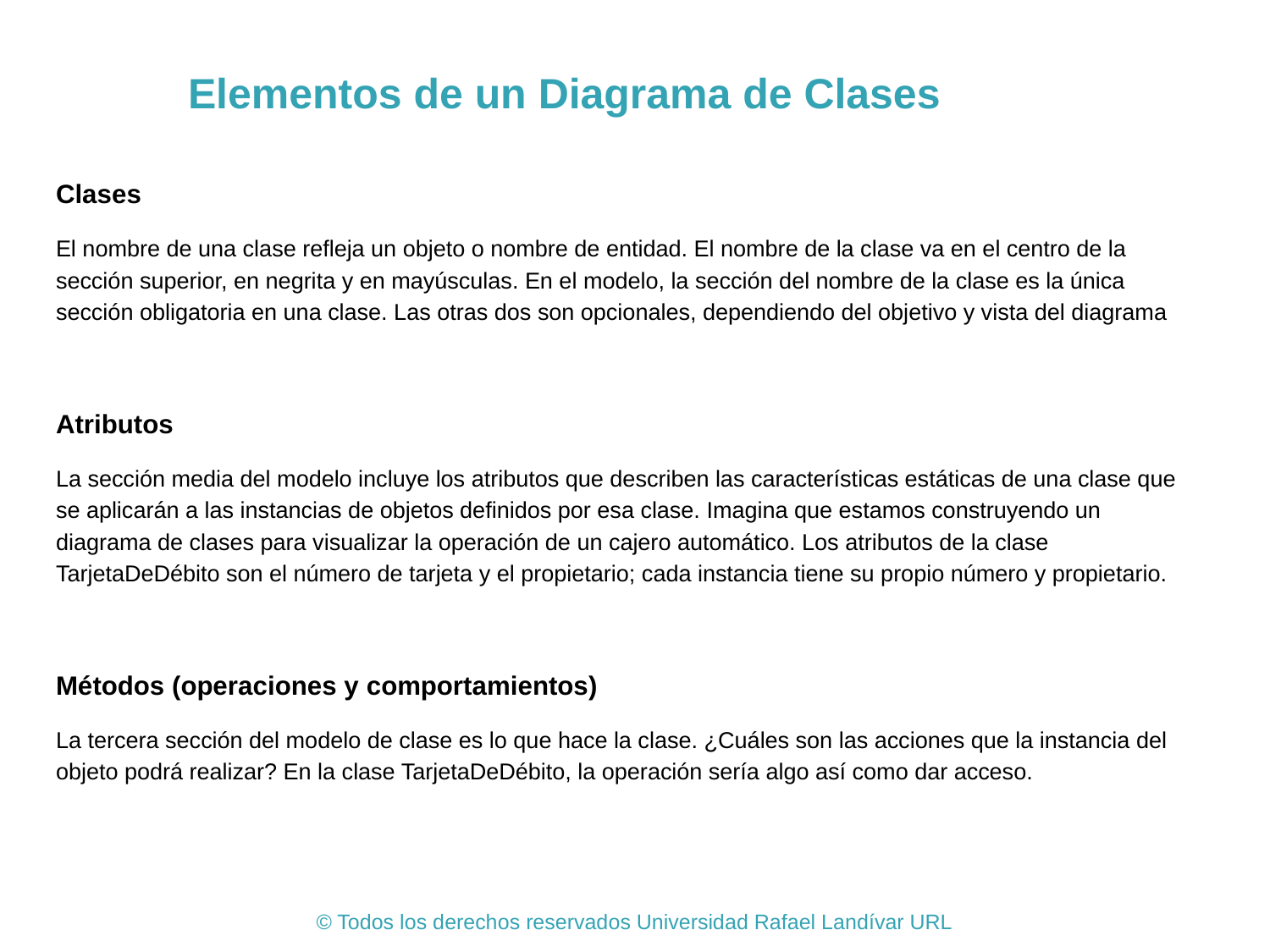

Elementos de un Diagrama de Clases
Clases
El nombre de una clase refleja un objeto o nombre de entidad. El nombre de la clase va en el centro de la sección superior, en negrita y en mayúsculas. En el modelo, la sección del nombre de la clase es la única sección obligatoria en una clase. Las otras dos son opcionales, dependiendo del objetivo y vista del diagrama

Atributos
La sección media del modelo incluye los atributos que describen las características estáticas de una clase que se aplicarán a las instancias de objetos definidos por esa clase. Imagina que estamos construyendo un diagrama de clases para visualizar la operación de un cajero automático. Los atributos de la clase TarjetaDeDébito son el número de tarjeta y el propietario; cada instancia tiene su propio número y propietario.

Métodos (operaciones y comportamientos)
La tercera sección del modelo de clase es lo que hace la clase. ¿Cuáles son las acciones que la instancia del objeto podrá realizar? En la clase TarjetaDeDébito, la operación sería algo así como dar acceso.

© Todos los derechos reservados Universidad Rafael Landívar URL